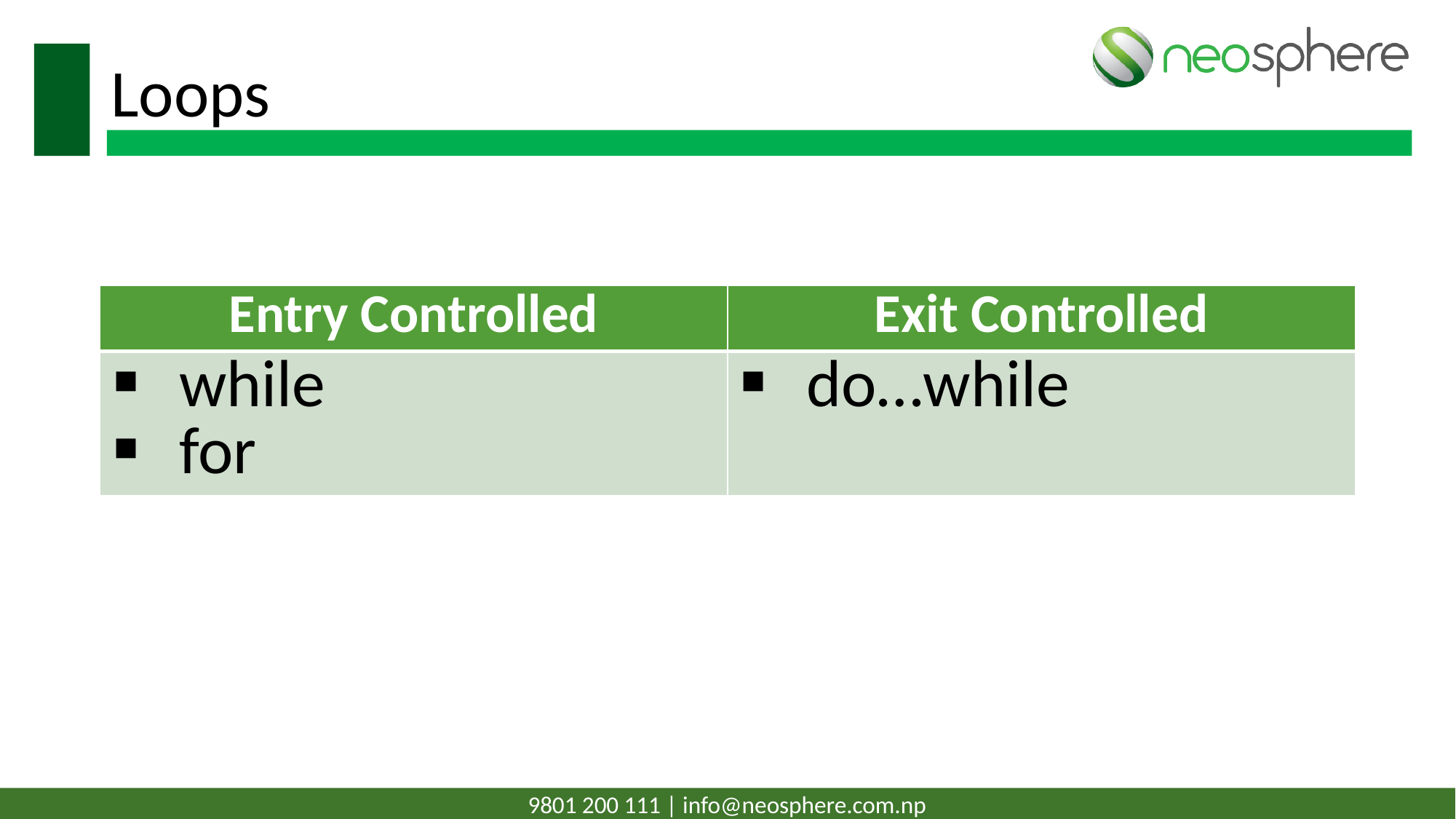

# Loops
| Entry Controlled | Exit Controlled |
| --- | --- |
| while for | do…while |